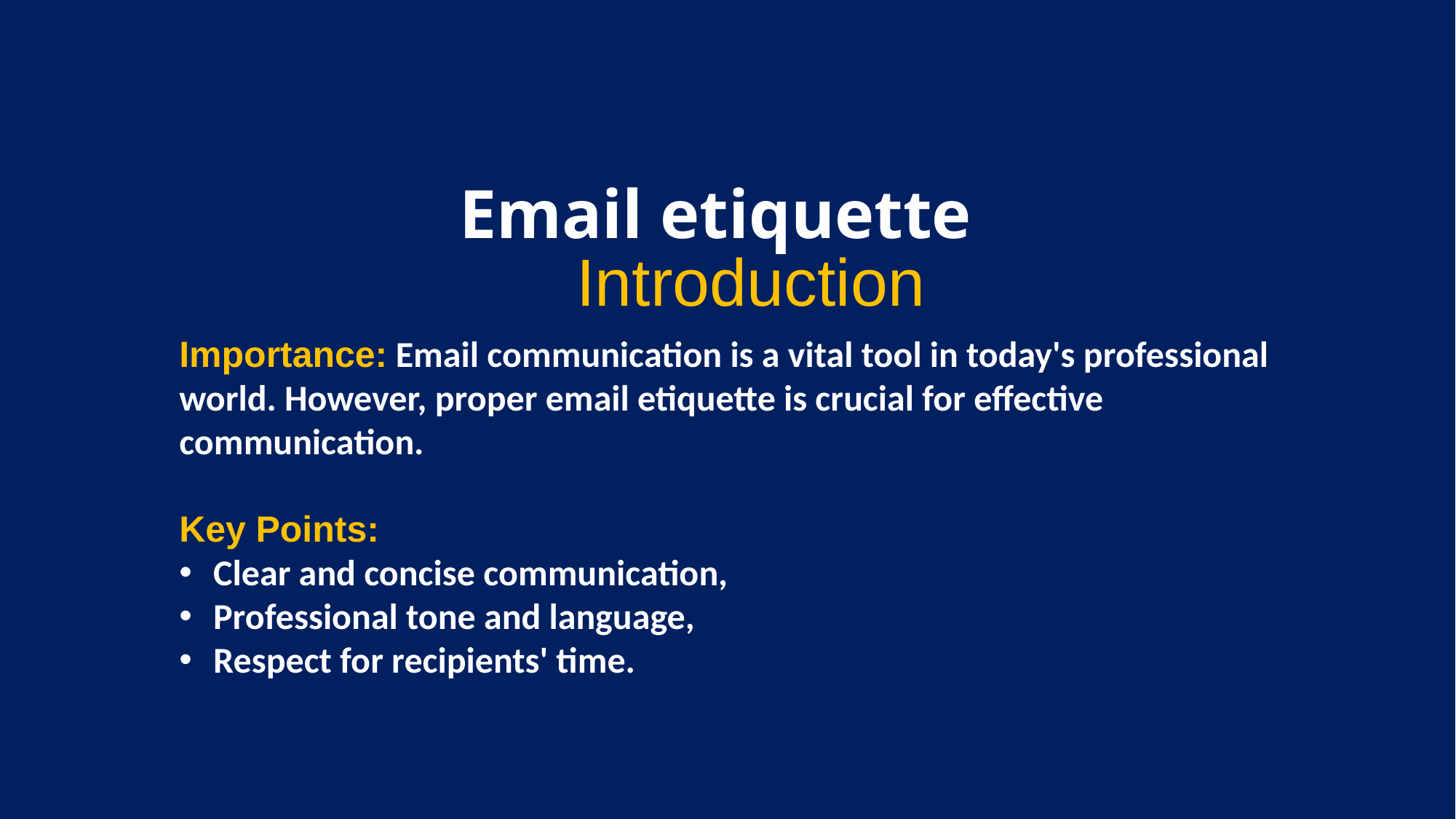

Email etiquette
Introduction
Importance: Email communication is a vital tool in today's professional world. However, proper email etiquette is crucial for effective communication.

Key Points:
Clear and concise communication,
Professional tone and language,
Respect for recipients' time.